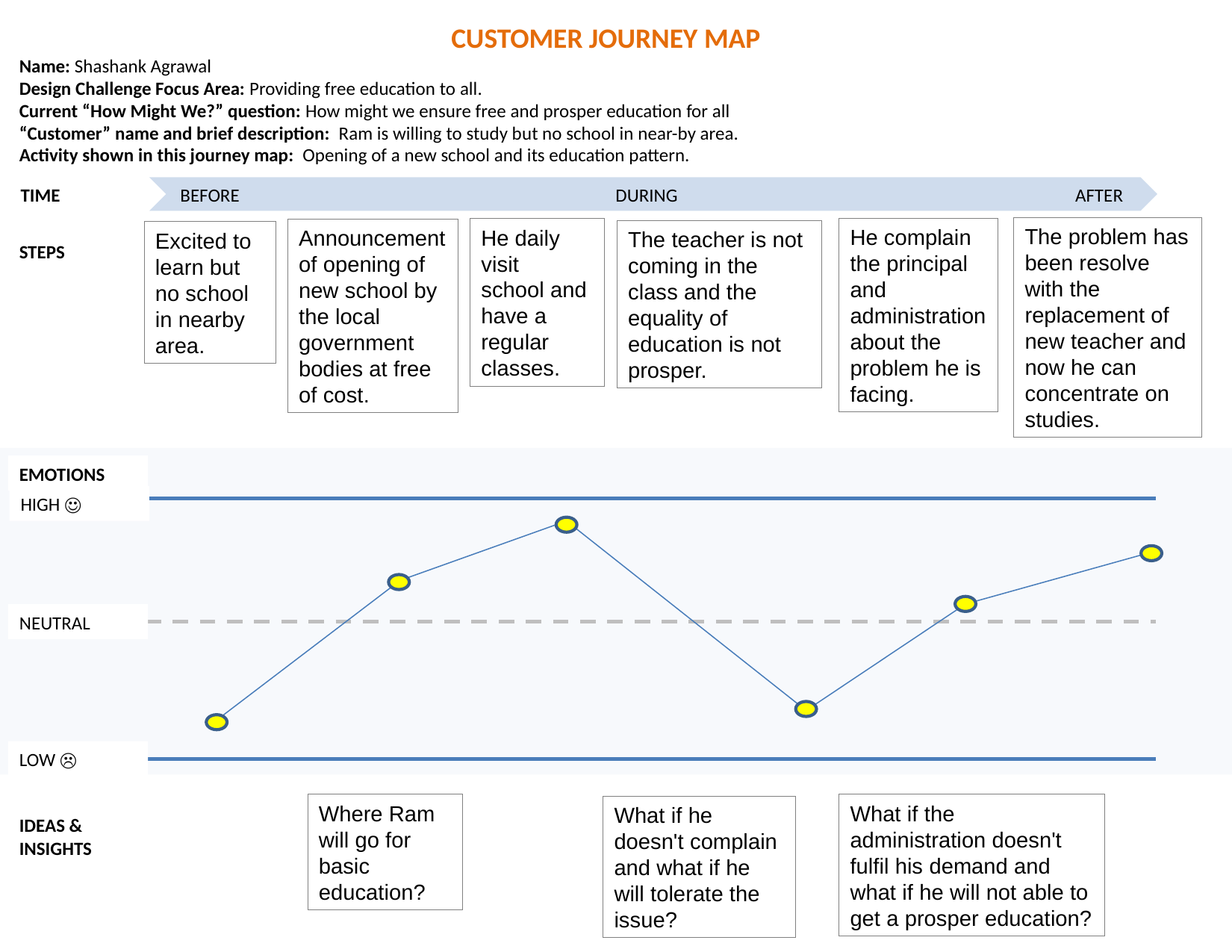

CUSTOMER JOURNEY MAP
Name: Shashank Agrawal
Design Challenge Focus Area: Providing free education to all.
Current “How Might We?” question: How might we ensure free and prosper education for all
“Customer” name and brief description:  Ram is willing to study but no school in near-by area.
Activity shown in this journey map:  Opening of a new school and its education pattern.
TIME
BEFORE                                                                                        DURING                                                                                             AFTER
The problem has been resolve with the replacement of new teacher and now he can concentrate on studies.
He complain the principal and administration about the problem he is facing.
He daily visit  school and have a regular classes.
Announcement of opening of new school by the local government bodies at free of cost.
The teacher is not coming in the class and the equality of education is not prosper.
Excited to learn but no school in nearby area.
STEPS

EMOTIONS
HIGH ☺

NEUTRAL

LOW ☹
Where Ram will go for basic education?
What if the administration doesn't fulfil his demand and what if he will not able to get a prosper education?
What if he doesn't complain and what if he will tolerate the issue?
IDEAS & INSIGHTS